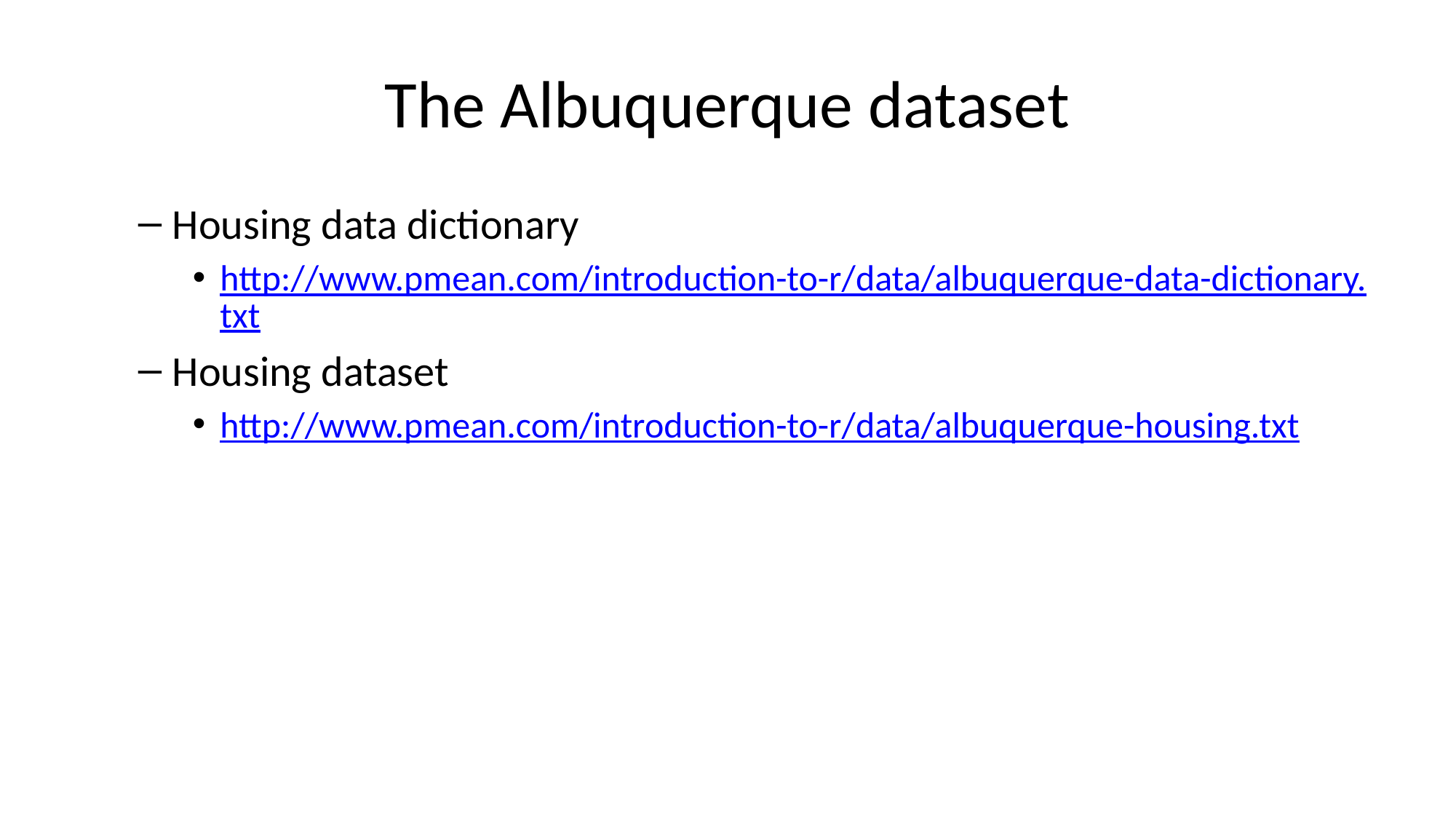

# The Albuquerque dataset
Housing data dictionary
http://www.pmean.com/introduction-to-r/data/albuquerque-data-dictionary.txt
Housing dataset
http://www.pmean.com/introduction-to-r/data/albuquerque-housing.txt